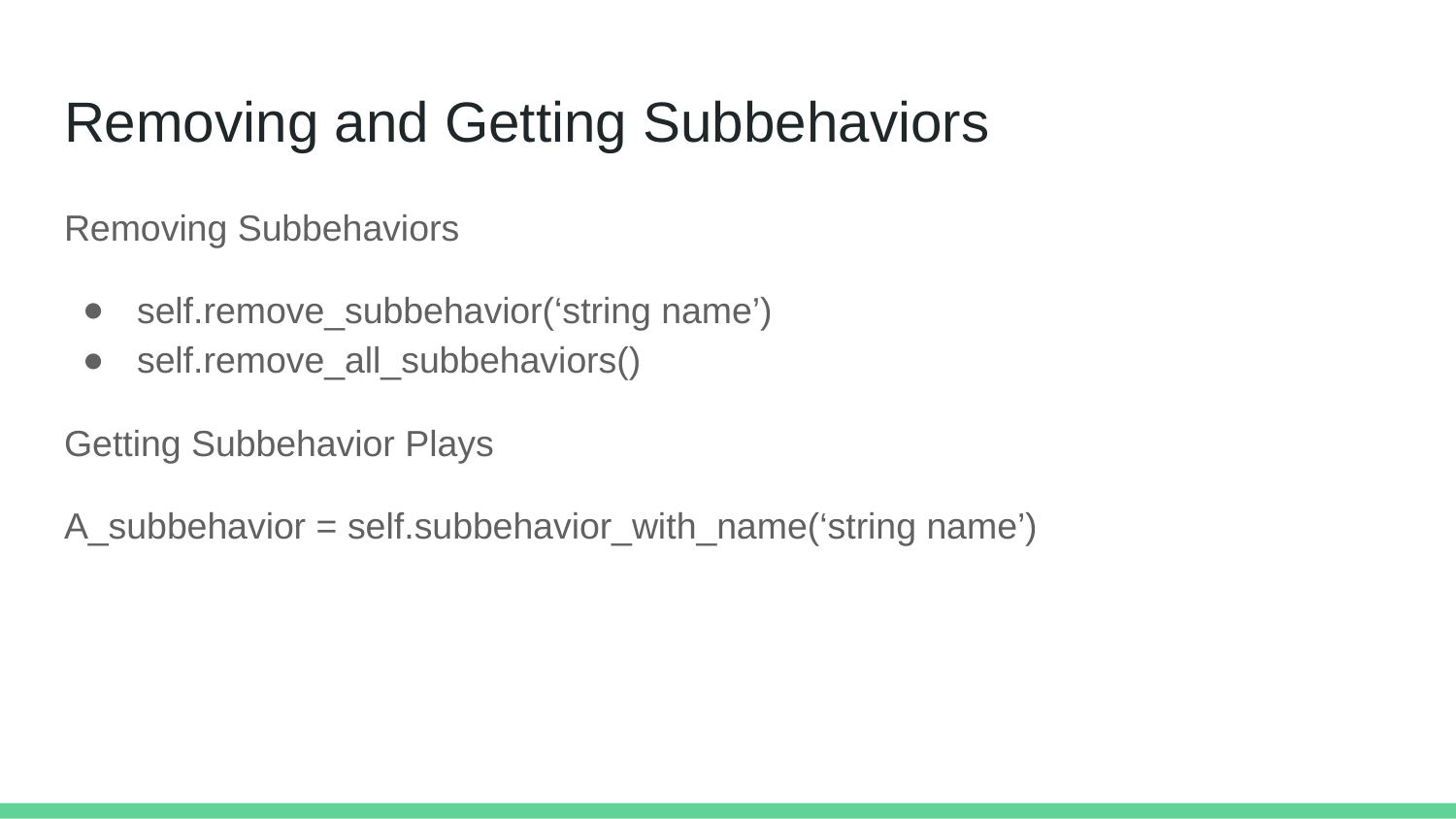

# Removing and Getting Subbehaviors
Removing Subbehaviors
self.remove_subbehavior(‘string name’)
self.remove_all_subbehaviors()
Getting Subbehavior Plays
A_subbehavior = self.subbehavior_with_name(‘string name’)